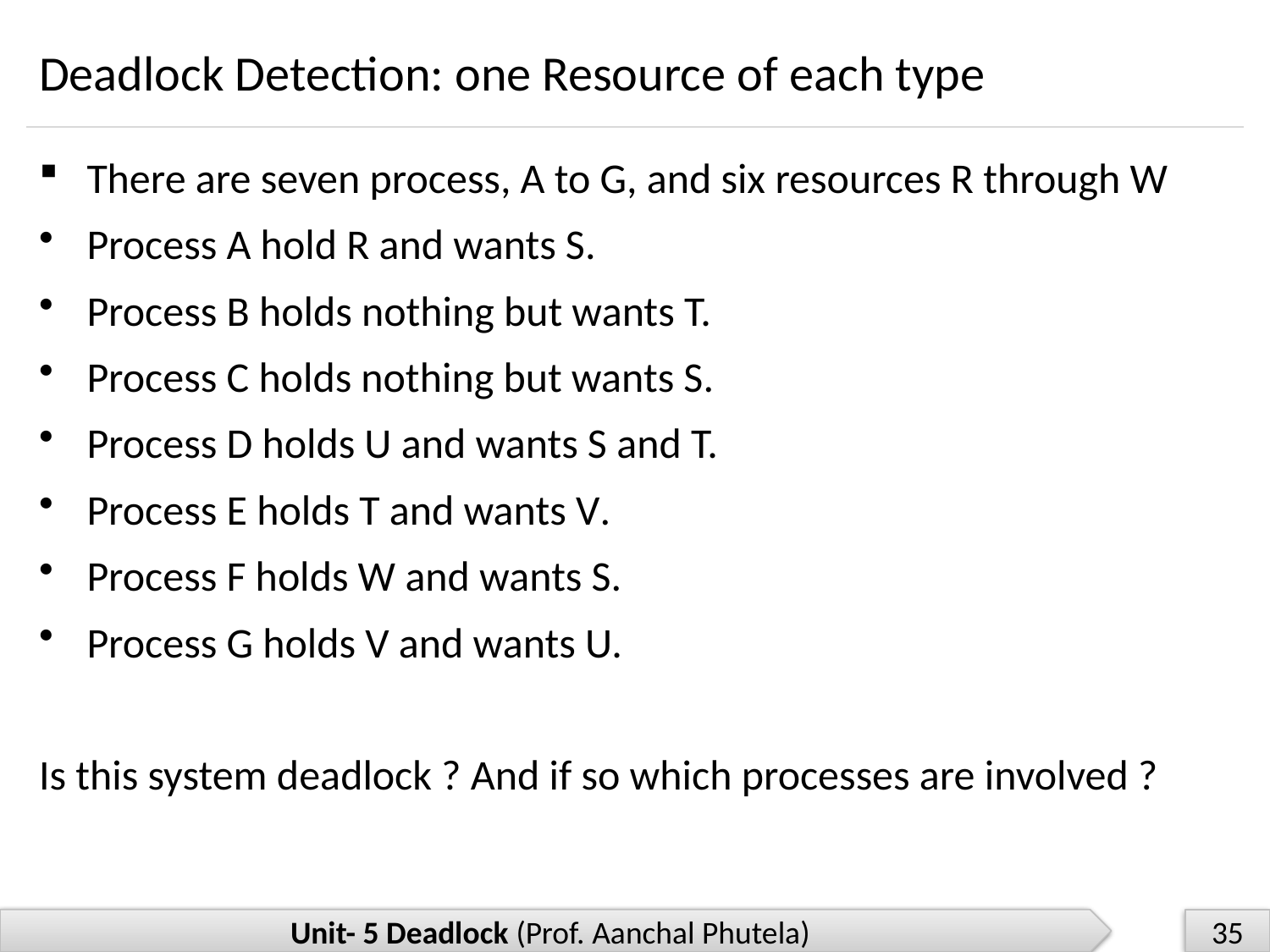

# Deadlock Detection: one Resource of each type
There are seven process, A to G, and six resources R through W
Process A hold R and wants S.
Process B holds nothing but wants T.
Process C holds nothing but wants S.
Process D holds U and wants S and T.
Process E holds T and wants V.
Process F holds W and wants S.
Process G holds V and wants U.

Is this system deadlock ? And if so which processes are involved ?